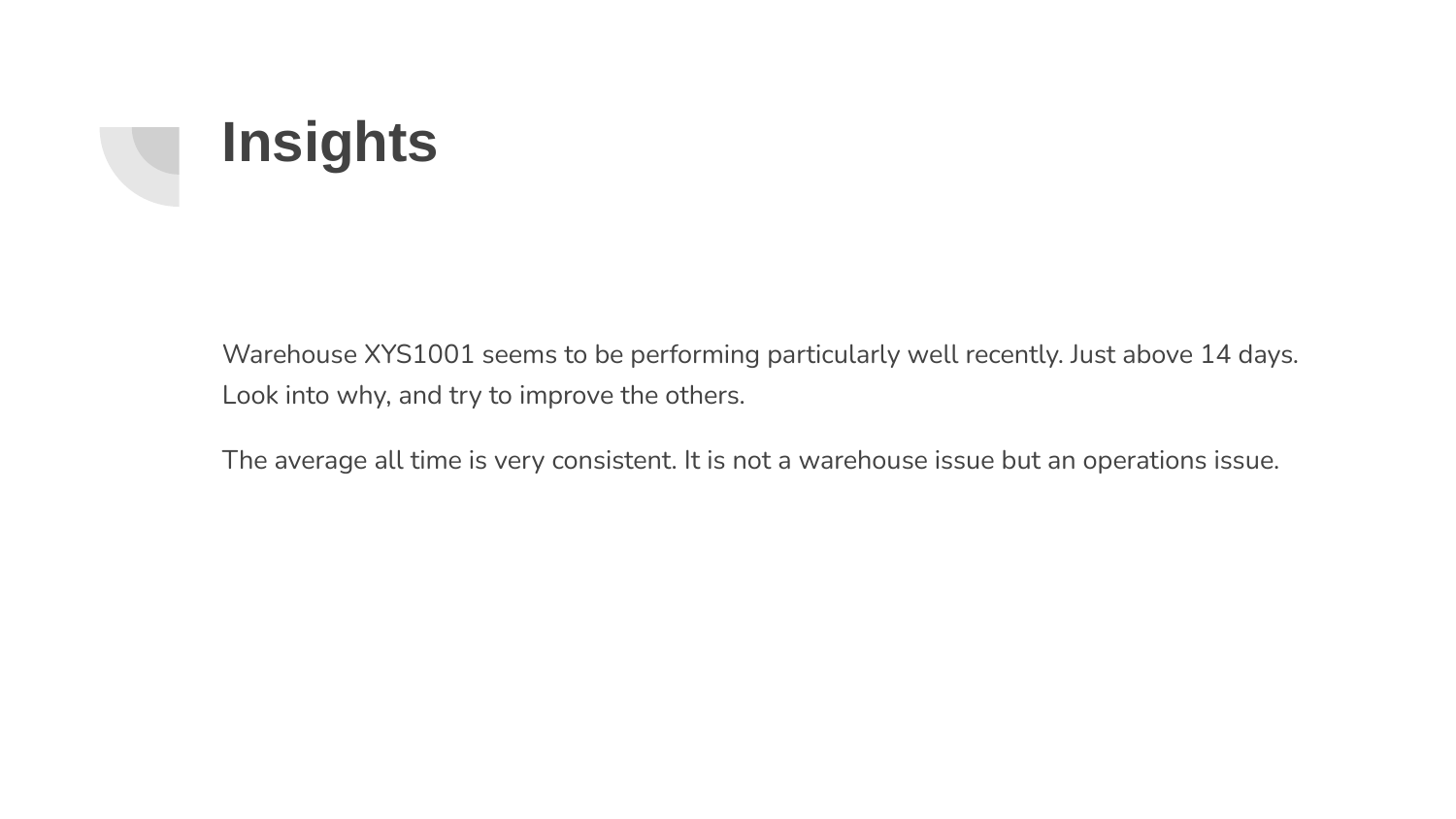

# Insights
Warehouse XYS1001 seems to be performing particularly well recently. Just above 14 days. Look into why, and try to improve the others.
The average all time is very consistent. It is not a warehouse issue but an operations issue.